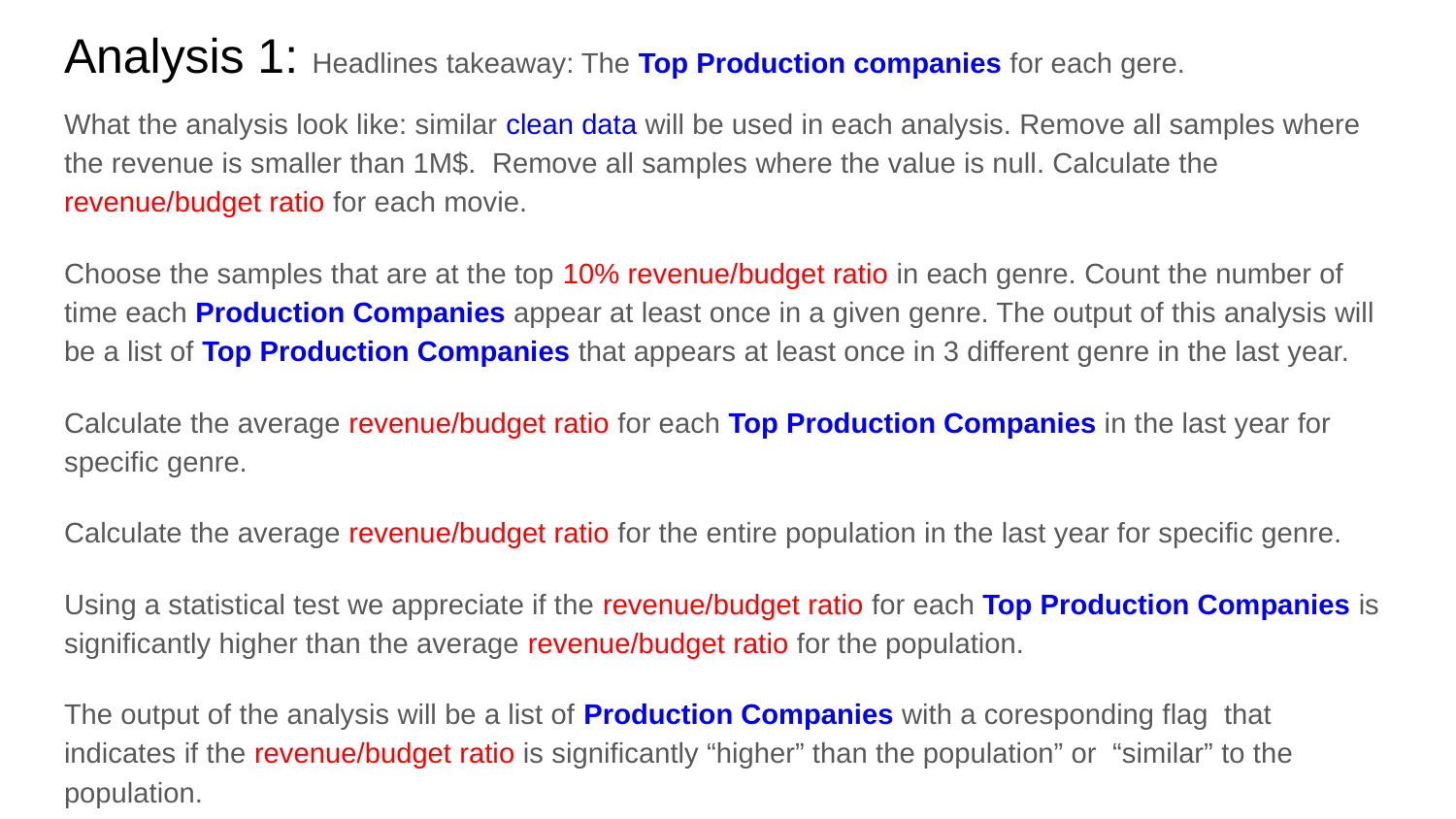

# Analysis 1: Headlines takeaway: The Top Production companies for each gere.
What the analysis look like: similar clean data will be used in each analysis. Remove all samples where the revenue is smaller than 1M$.  Remove all samples where the value is null. Calculate the revenue/budget ratio for each movie.
Choose the samples that are at the top 10% revenue/budget ratio in each genre. Count the number of time each Production Companies appear at least once in a given genre. The output of this analysis will be a list of Top Production Companies that appears at least once in 3 different genre in the last year.
Calculate the average revenue/budget ratio for each Top Production Companies in the last year for specific genre.
Calculate the average revenue/budget ratio for the entire population in the last year for specific genre.
Using a statistical test we appreciate if the revenue/budget ratio for each Top Production Companies is significantly higher than the average revenue/budget ratio for the population.
The output of the analysis will be a list of Production Companies with a coresponding flag  that indicates if the revenue/budget ratio is significantly “higher” than the population” or  “similar” to the population.